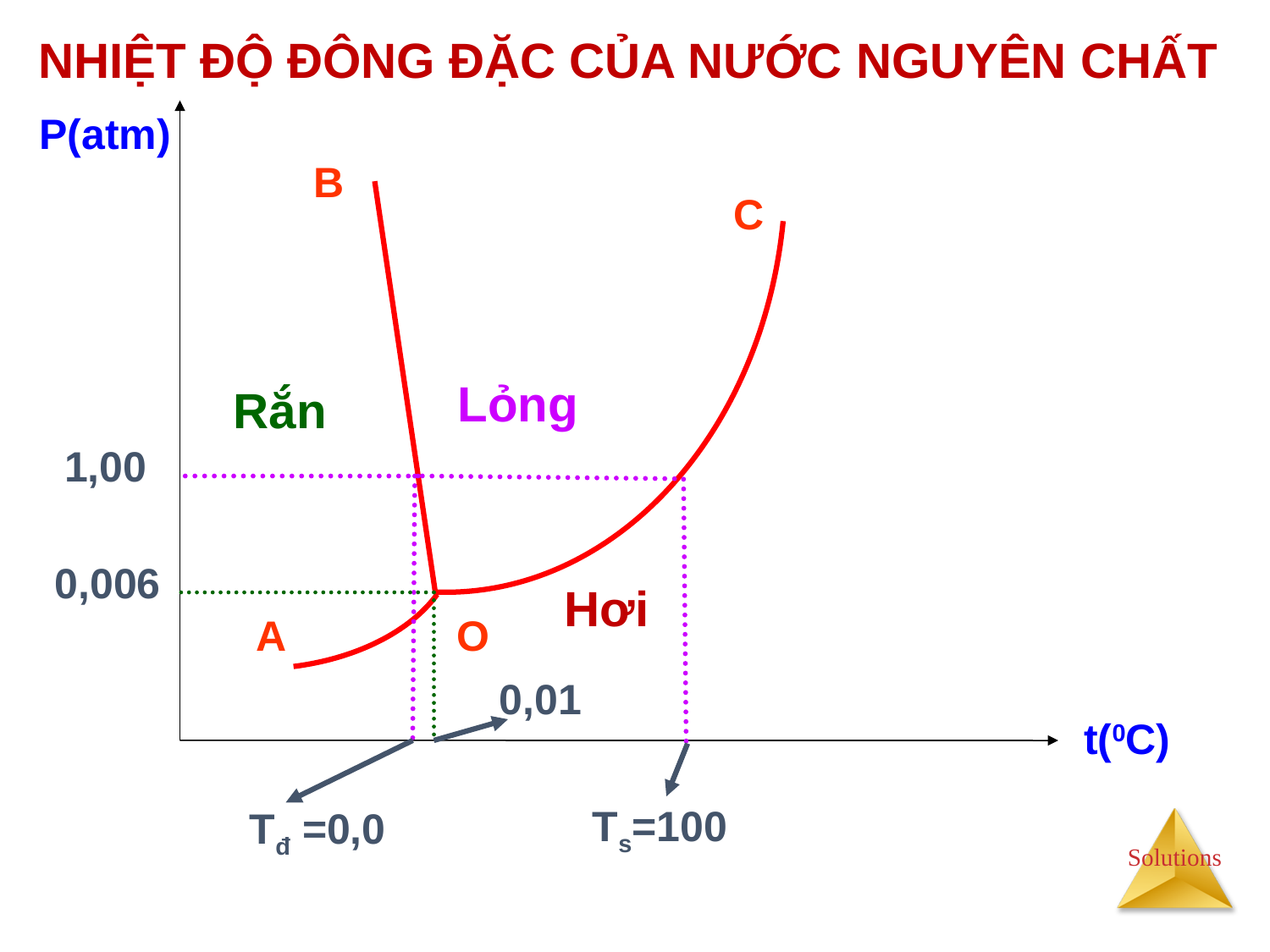

# NHIỆT ĐỘ ĐÔNG ĐẶC CỦA NƯỚC NGUYÊN CHẤT
P(atm)

B

C
Lỏng
Rắn
1,00

0,006
Hơi

A
O
0,01
t(0C)

Ts=100
Tđ =0,0